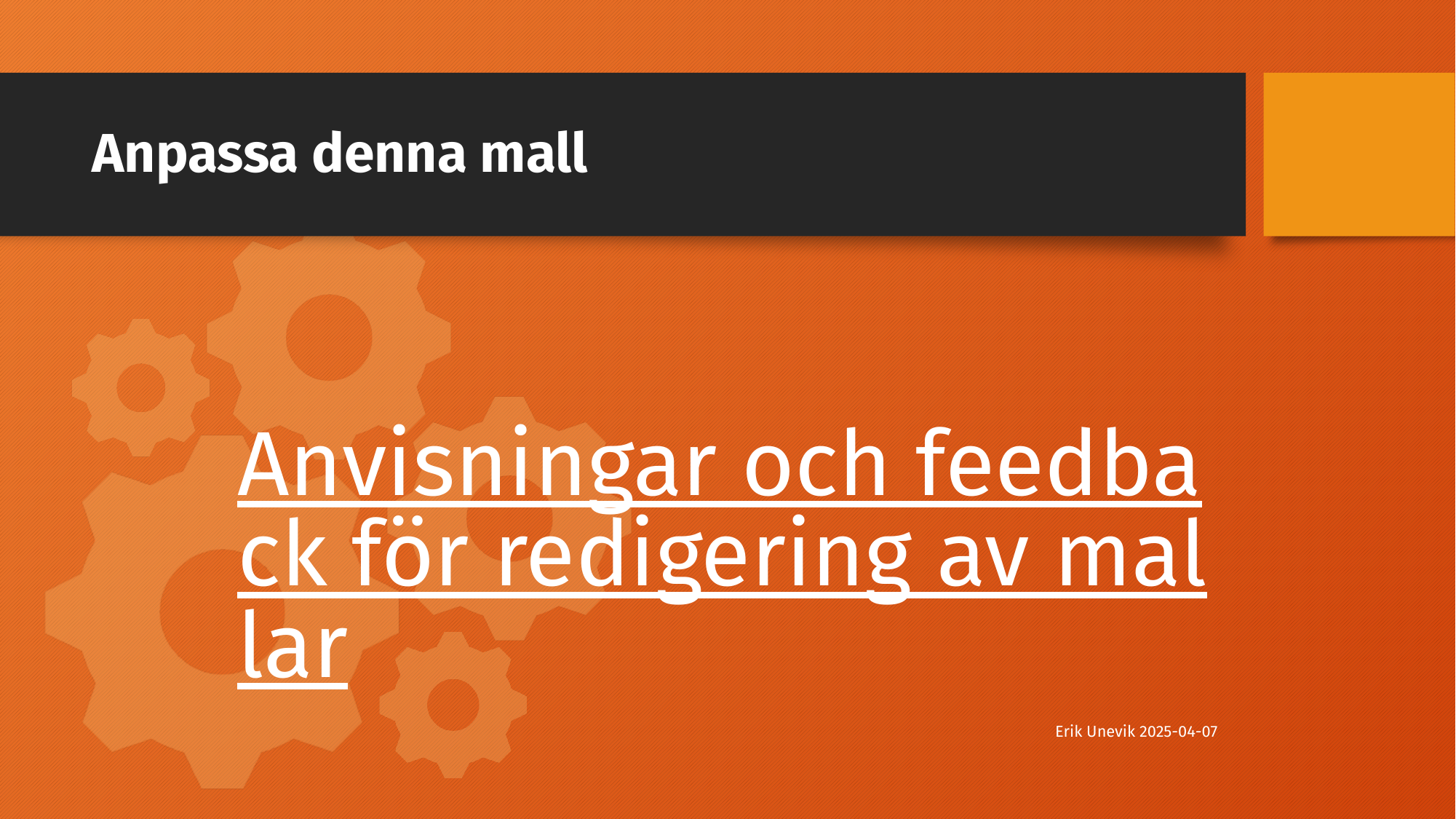

# Anpassa denna mall
Anvisningar och feedback för redigering av mallar
Erik Unevik 2025-04-07